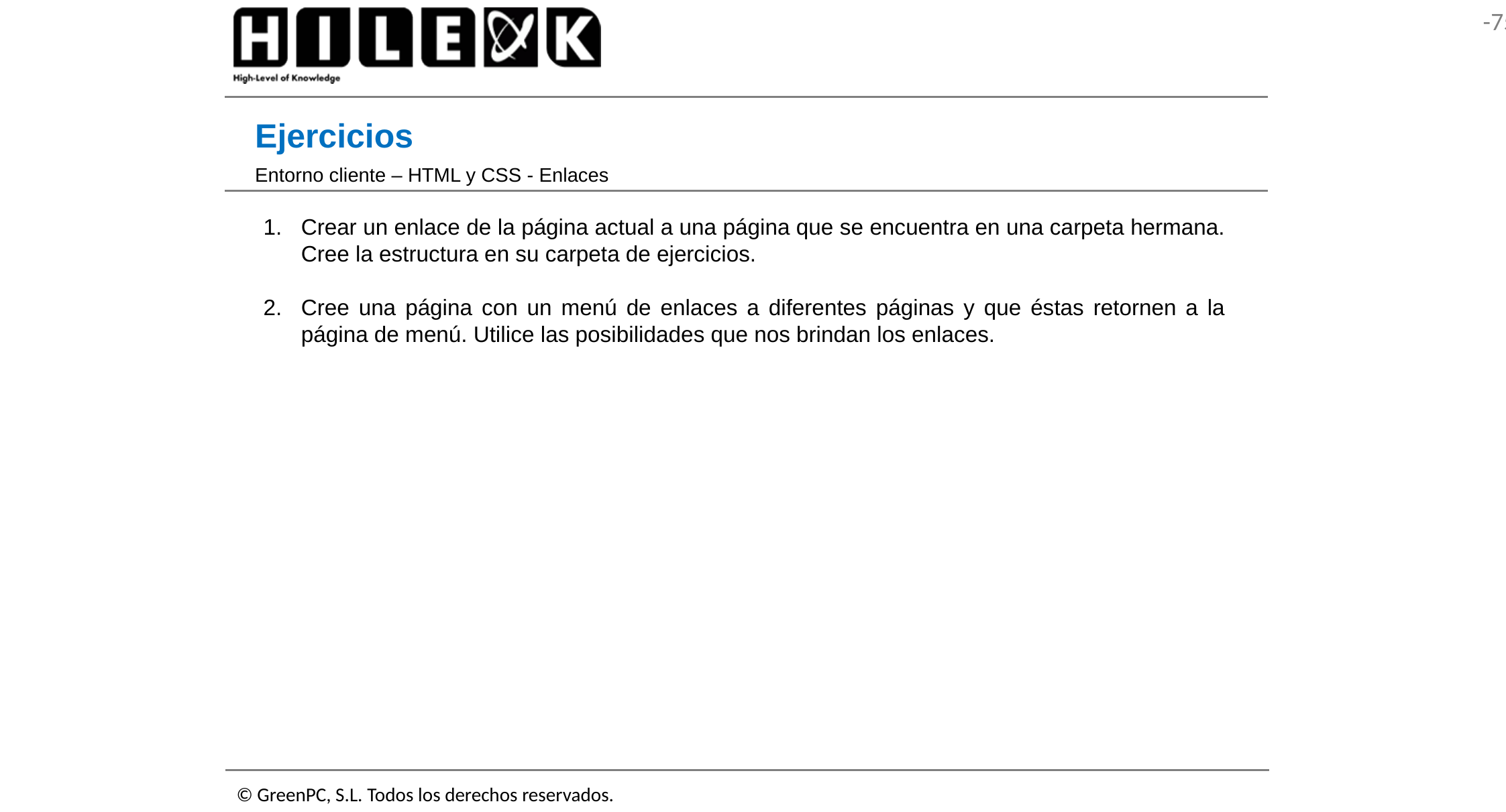

# Ejercicios
Entorno cliente – HTML y CSS - Enlaces
Crear un enlace de la página actual a una página que se encuentra en una carpeta hermana. Cree la estructura en su carpeta de ejercicios.

Cree una página con un menú de enlaces a diferentes páginas y que éstas retornen a la página de menú. Utilice las posibilidades que nos brindan los enlaces.